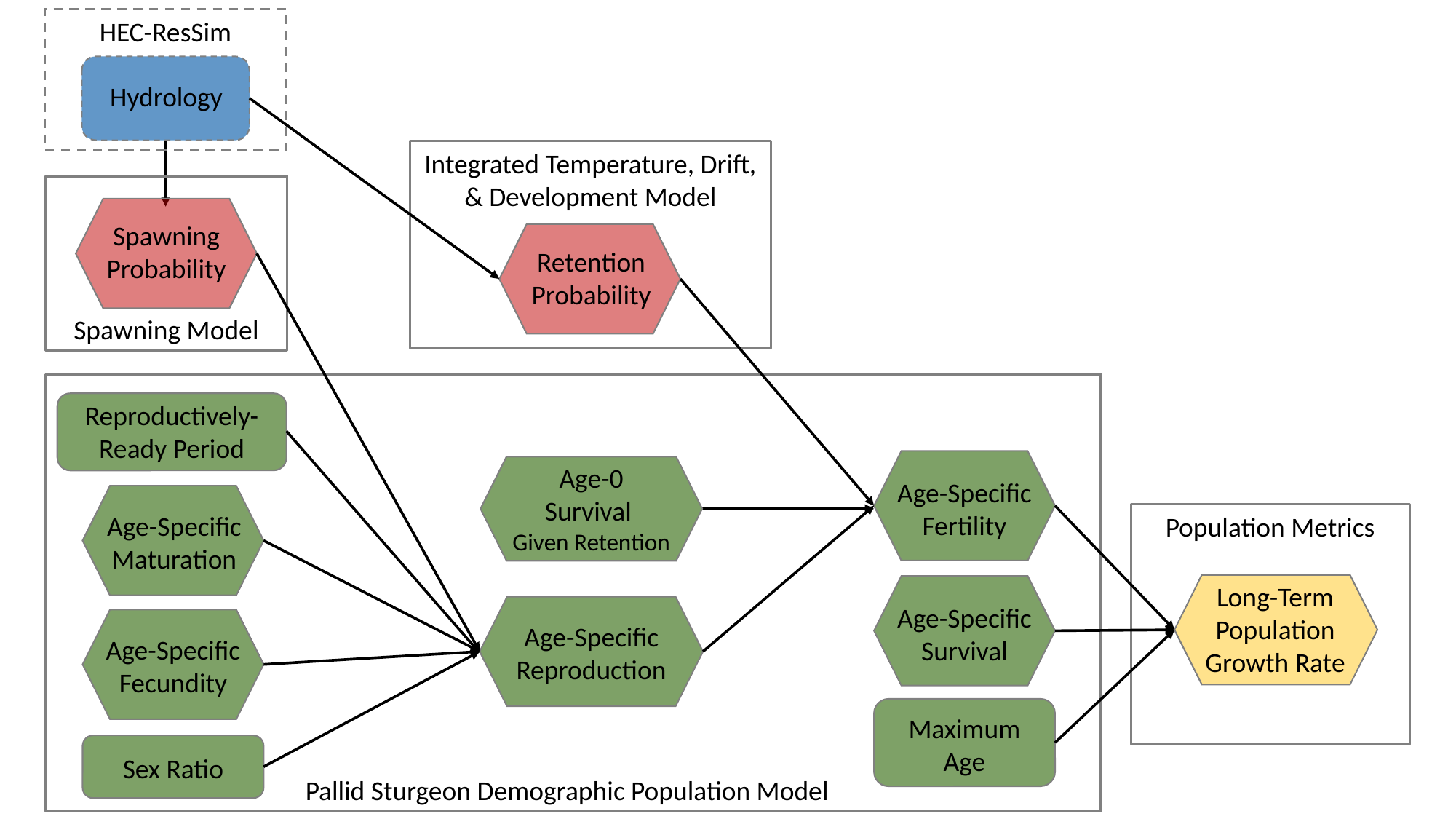

HEC-ResSim

Hydrology
Integrated Temperature, Drift, & Development Model

Retention Probability

Spawning Model

Spawning Probability

		     Pallid Sturgeon Demographic Population Model
Reproductively-Ready Period

Age-Specific
Maturation

Age-Specific
Fecundity

Sex Ratio

Age-Specific
Fertility
Population Metrics

Long-Term Population Growth Rate

Age-Specific
Survival

Age-Specific
Reproduction

Maximum Age
Age-0
Survival
Given Retention